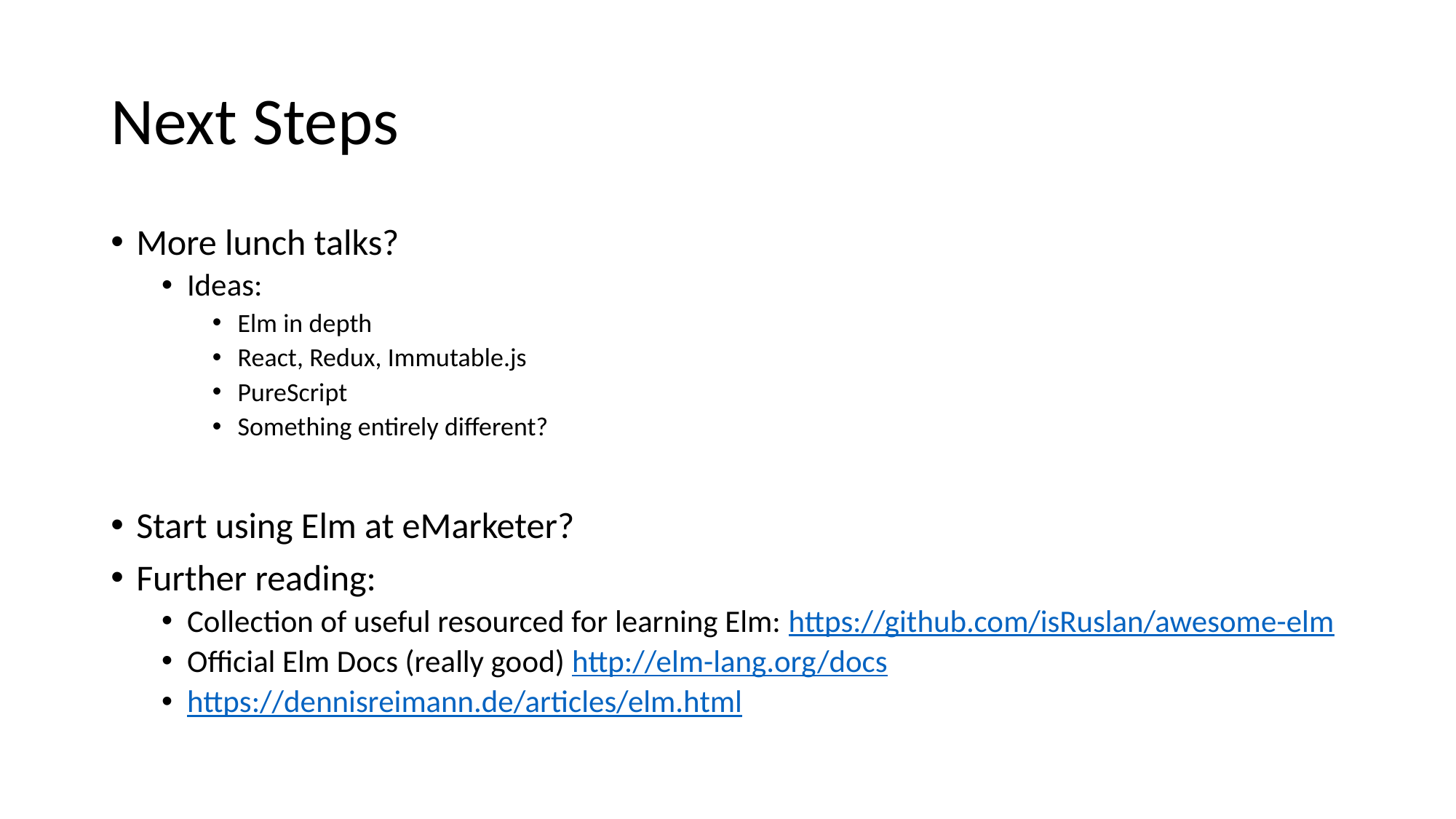

# Next Steps
More lunch talks?
Ideas:
Elm in depth
React, Redux, Immutable.js
PureScript
Something entirely different?

Start using Elm at eMarketer?
Further reading:
Collection of useful resourced for learning Elm: https://github.com/isRuslan/awesome-elm
Official Elm Docs (really good) http://elm-lang.org/docs
https://dennisreimann.de/articles/elm.html